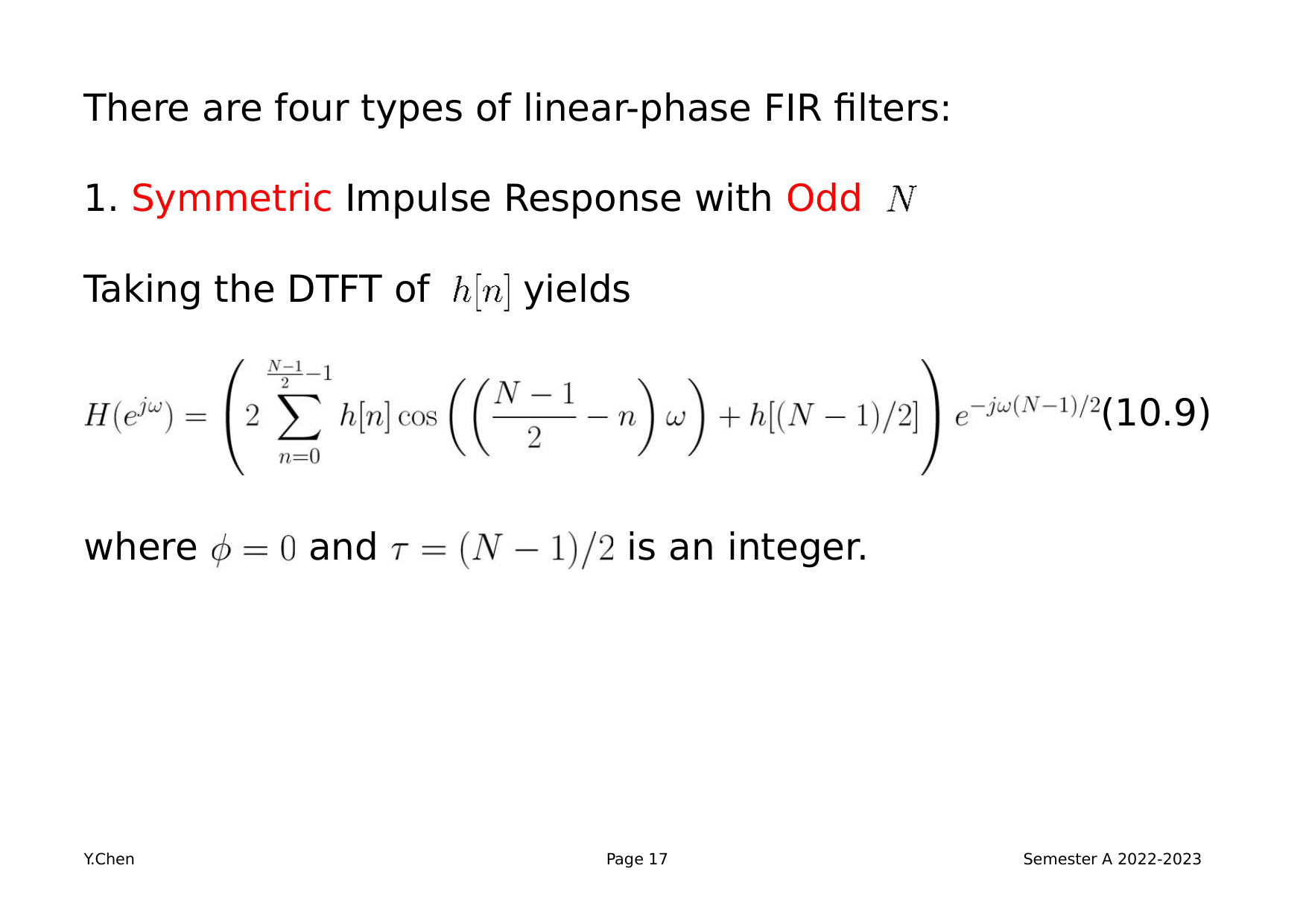

There are four types of linear-phase FIR filters:
1. Symmetric Impulse Response with Odd

Taking the DTFT of
yields

(10.9)
where
and
is an integer.

Y.Chen
Page 17
Semester A 2022-2023